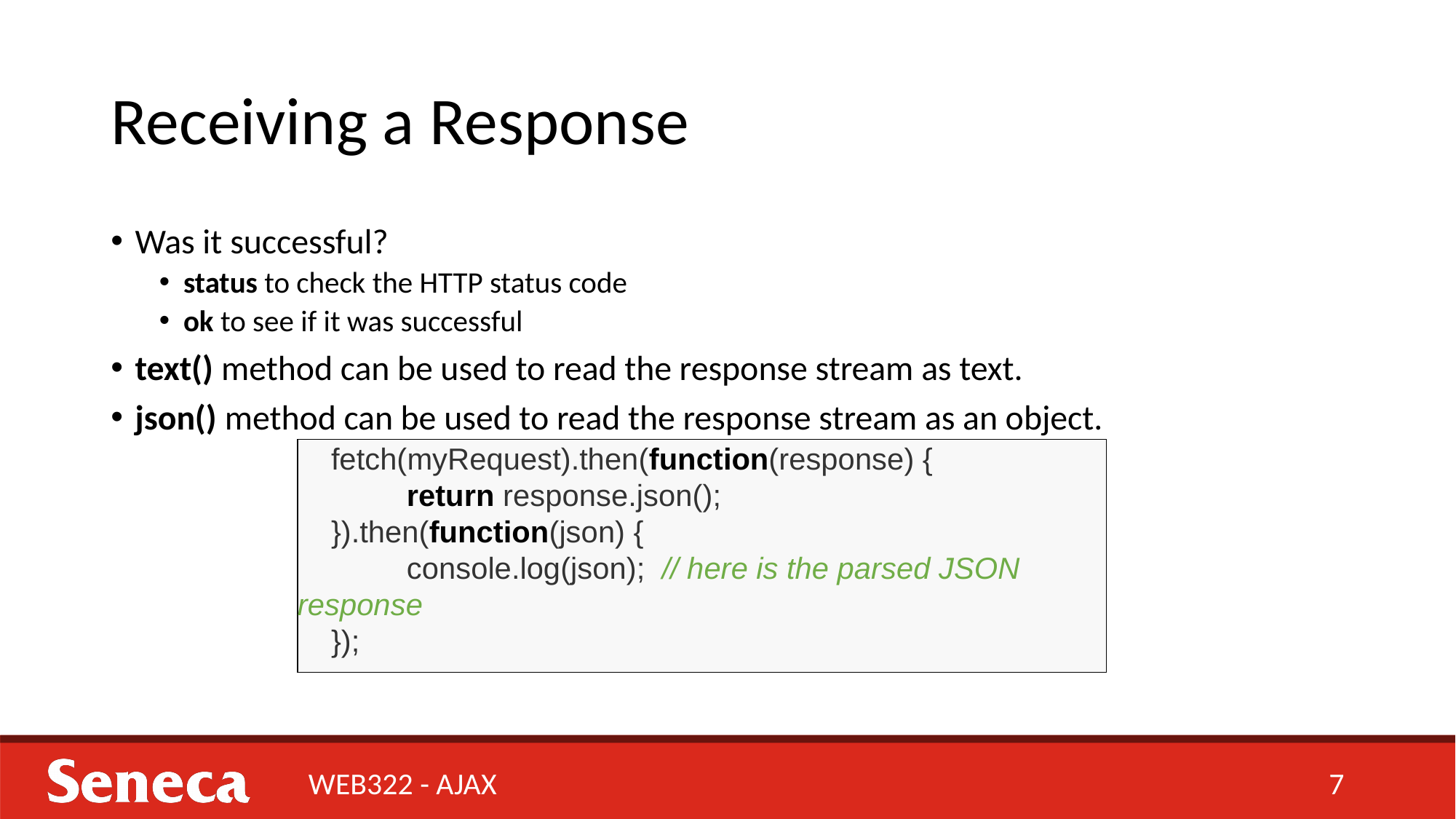

# Receiving a Response
Was it successful?
status to check the HTTP status code
ok to see if it was successful
text() method can be used to read the response stream as text.
json() method can be used to read the response stream as an object.
    fetch(myRequest).then(function(response) {
	return response.json();
    }).then(function(json) {
	console.log(json);  // here is the parsed JSON response
    });
WEB322 - AJAX
7